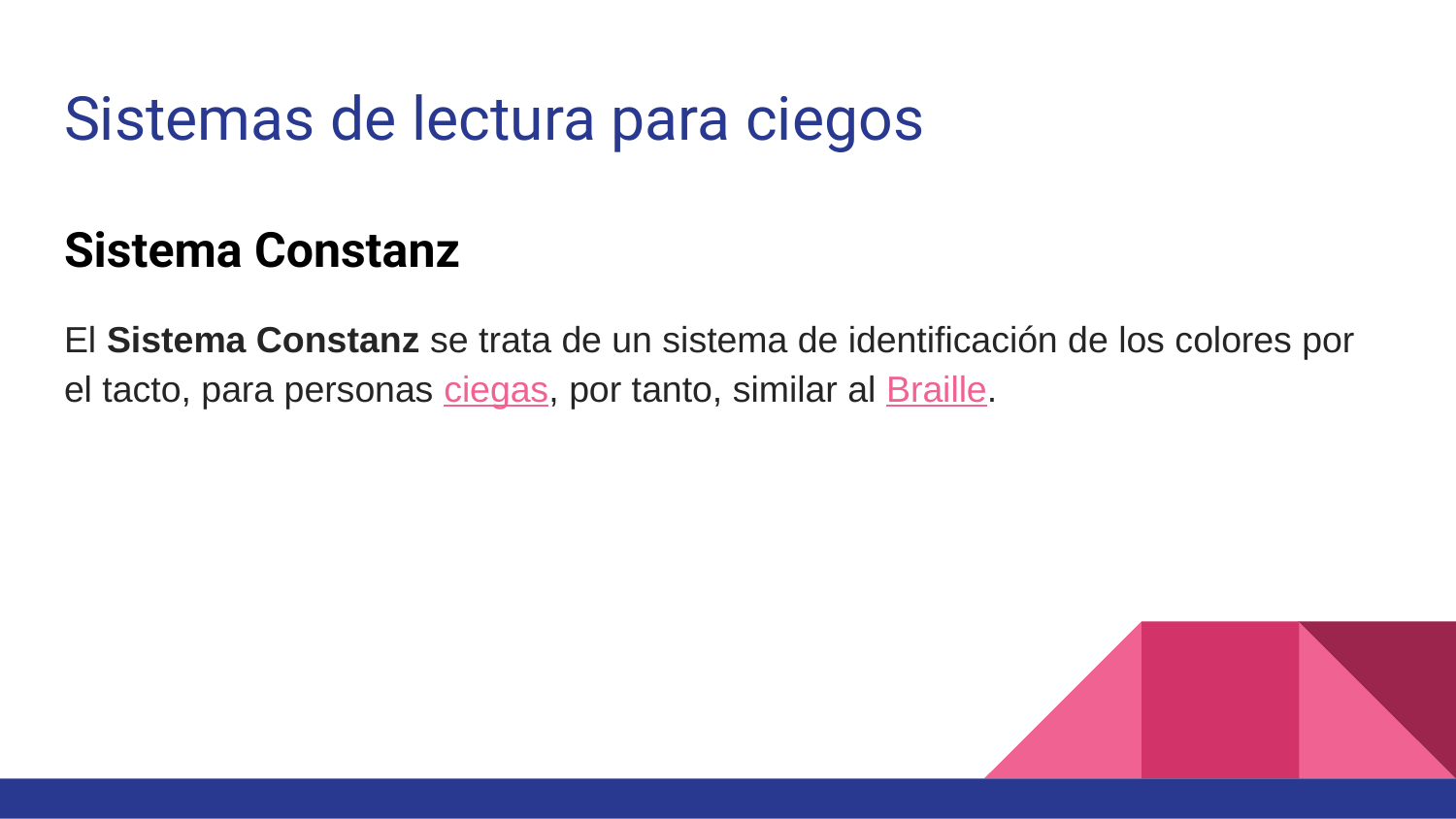

# Sistemas de lectura para ciegos
Sistema Constanz
El Sistema Constanz se trata de un sistema de identificación de los colores por el tacto, para personas ciegas, por tanto, similar al Braille.